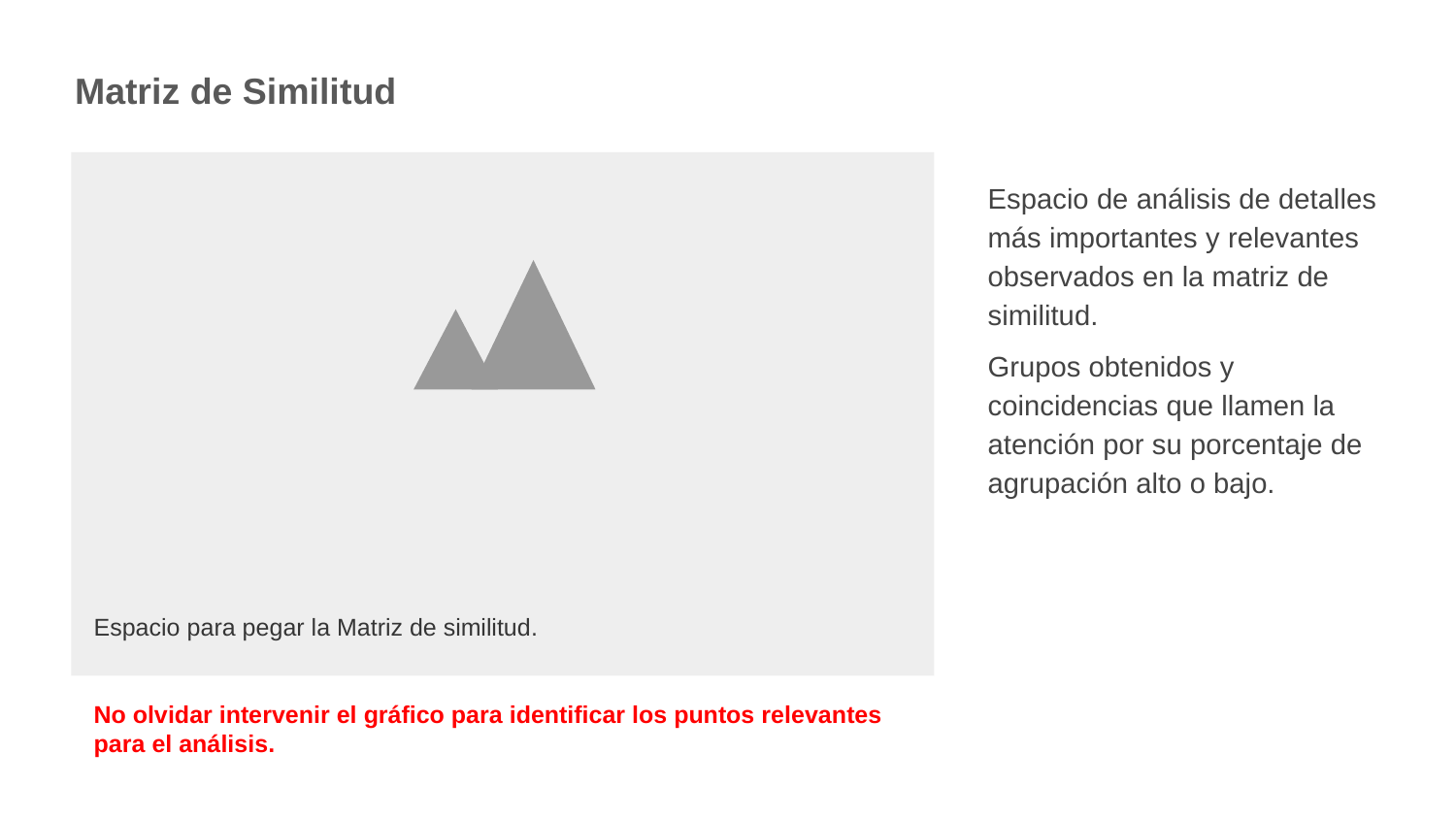

Matriz de Similitud

Espacio de análisis de detalles más importantes y relevantes observados en la matriz de similitud.
Grupos obtenidos y coincidencias que llamen la atención por su porcentaje de agrupación alto o bajo.

Espacio para pegar la Matriz de similitud.

No olvidar intervenir el gráfico para identificar los puntos relevantes para el análisis.